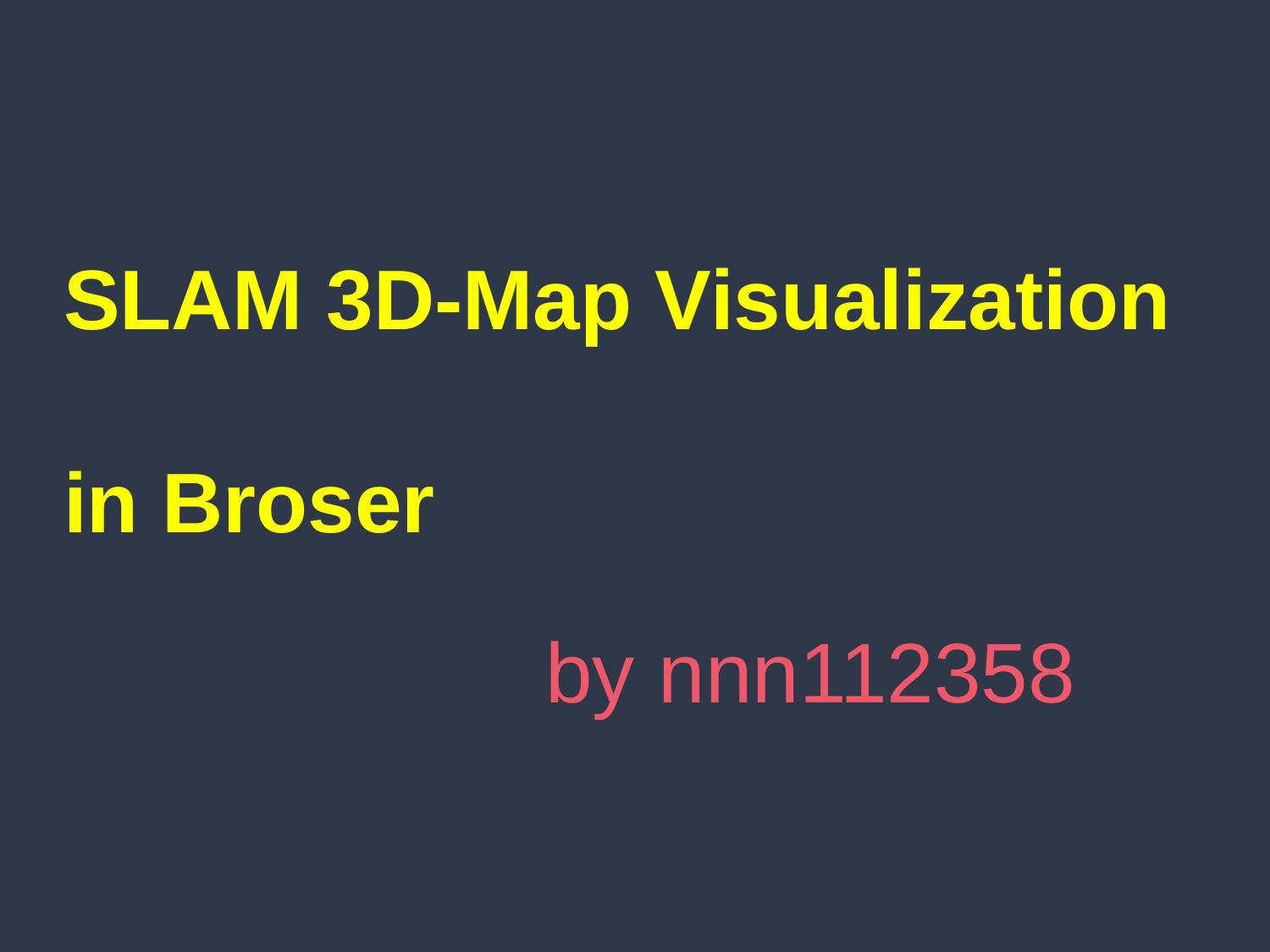

SLAM 3D-Map Visualization
									in Broser
 by nnn112358